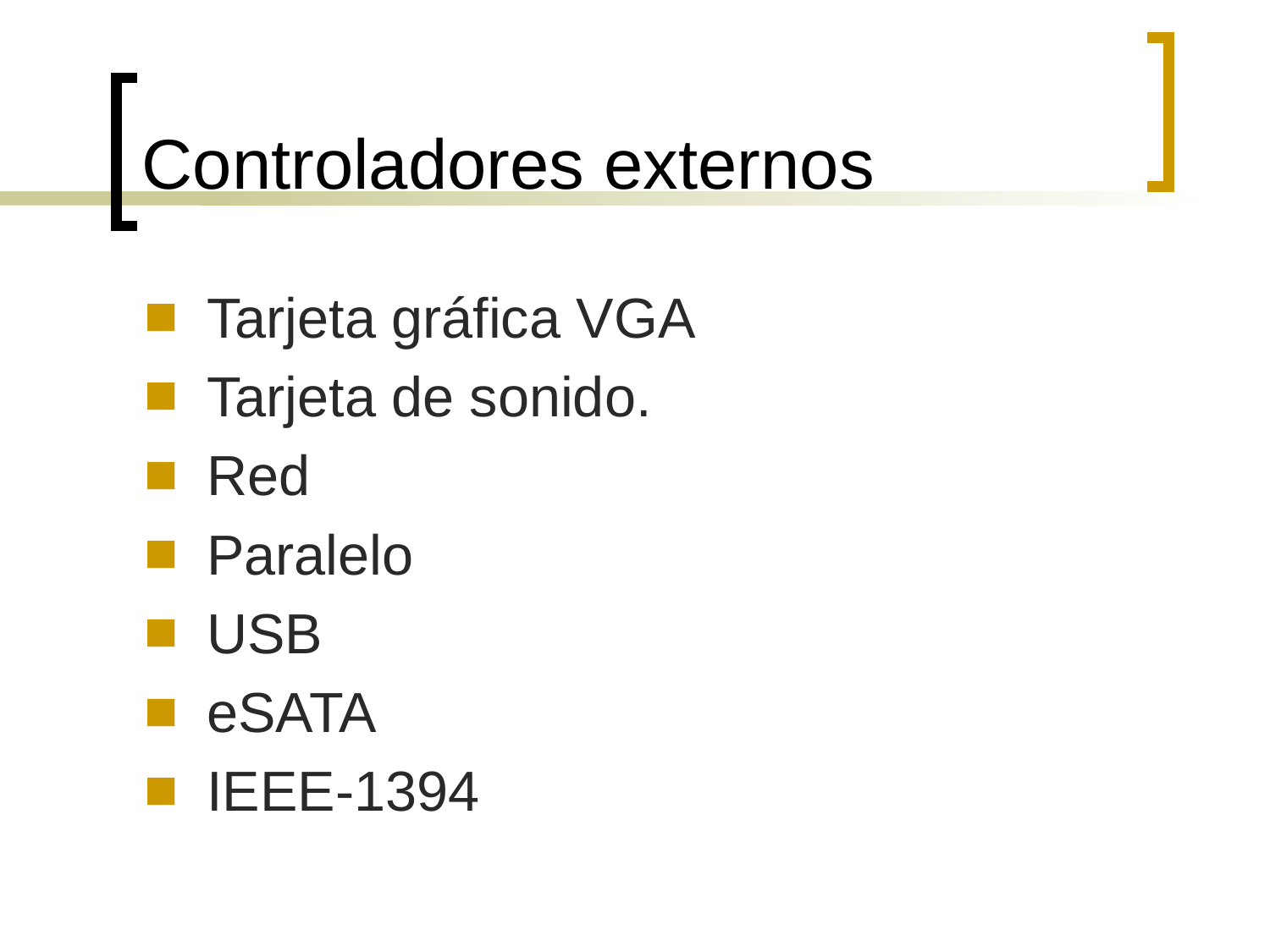

# Controladores externos
Tarjeta gráfica VGA
Tarjeta de sonido.
Red
Paralelo
USB
eSATA
IEEE-1394